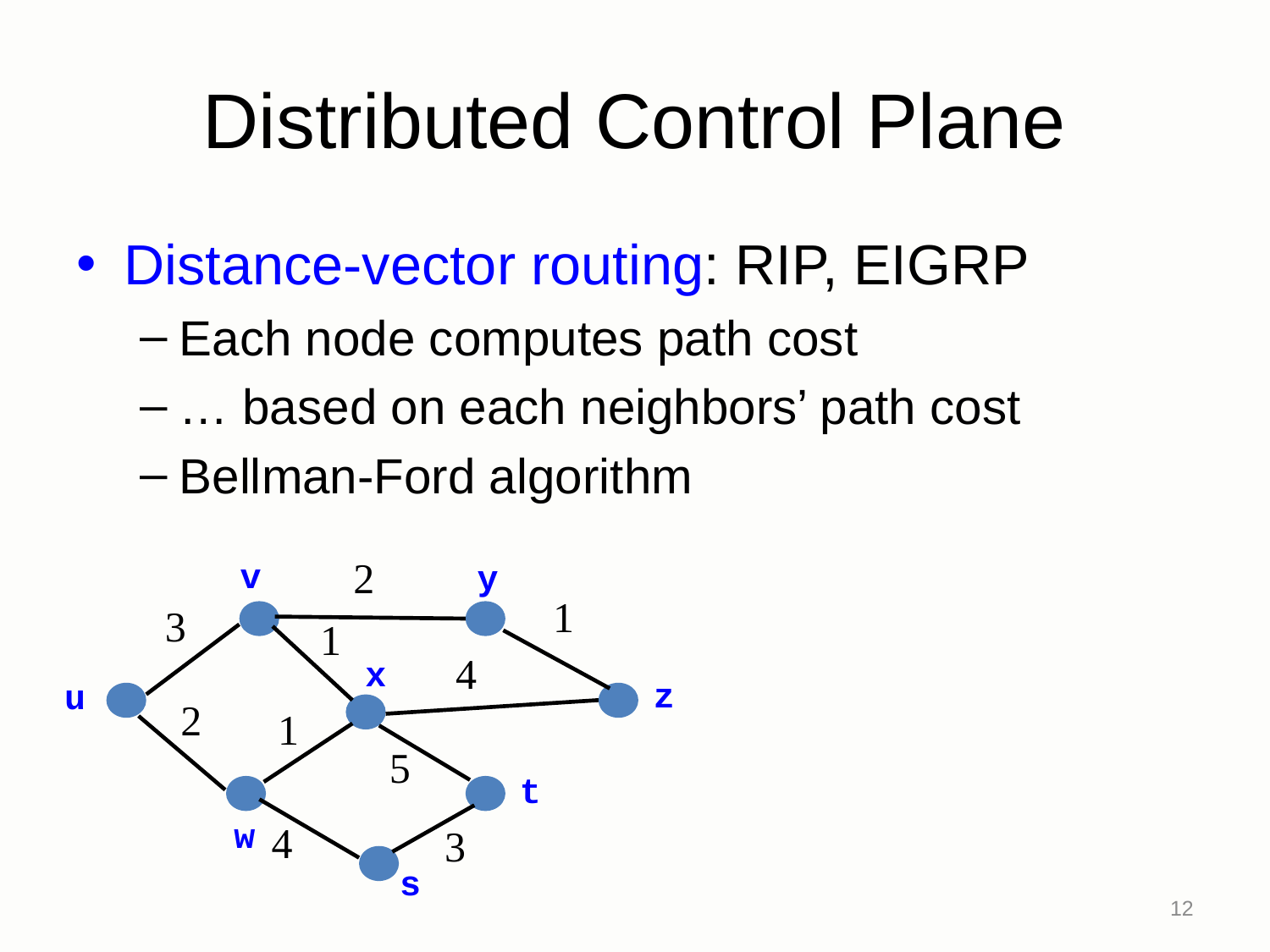

# Distributed Control Plane
Distance-vector routing: RIP, EIGRP
Each node computes path cost
… based on each neighbors’ path cost
Bellman-Ford algorithm
2
v
y
1
3

1

4
x
z
u

2

1

5
t

w
4
3

s
12